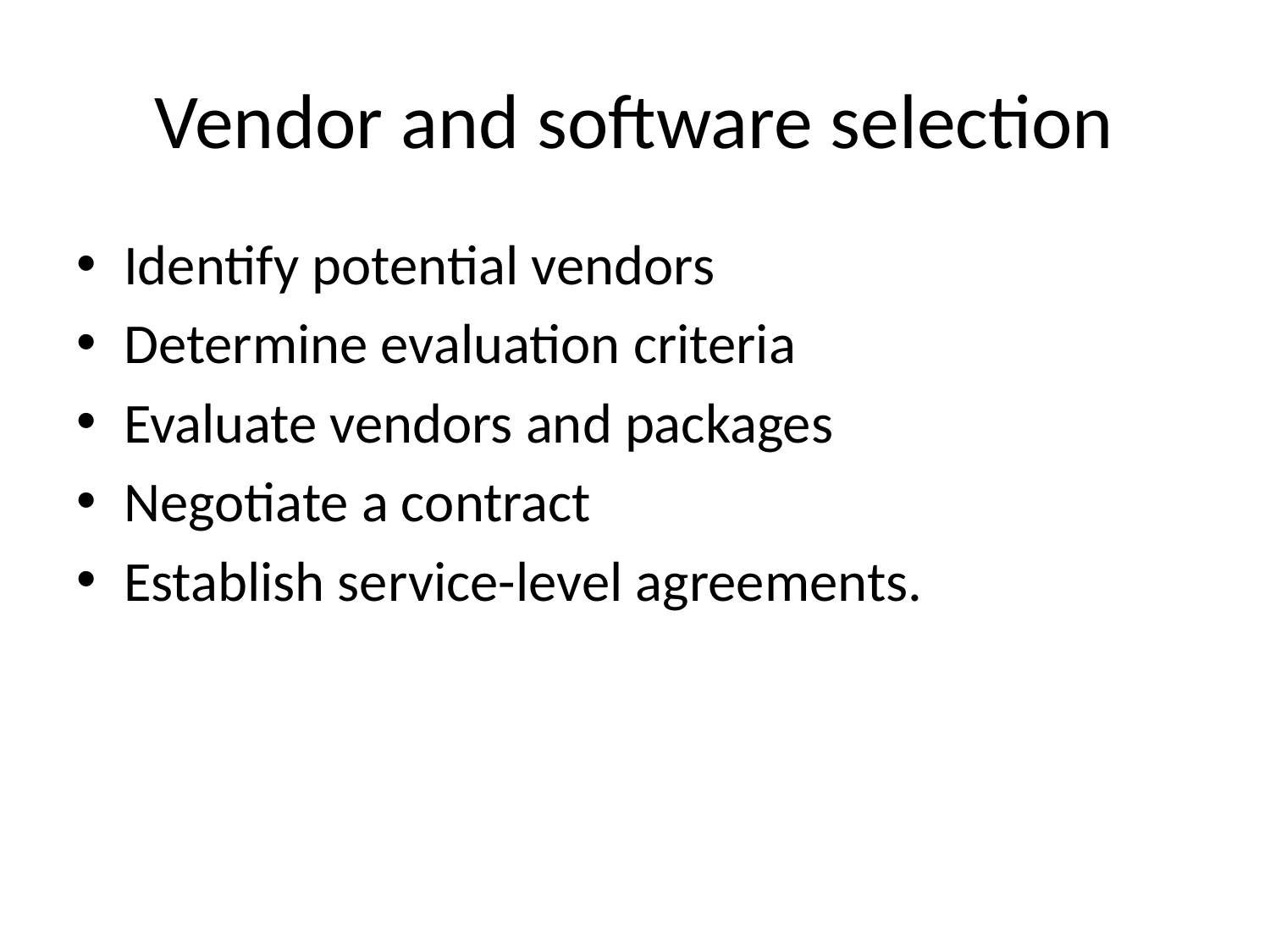

# Vendor and software selection
Identify potential vendors
Determine evaluation criteria
Evaluate vendors and packages
Negotiate a contract
Establish service-level agreements.